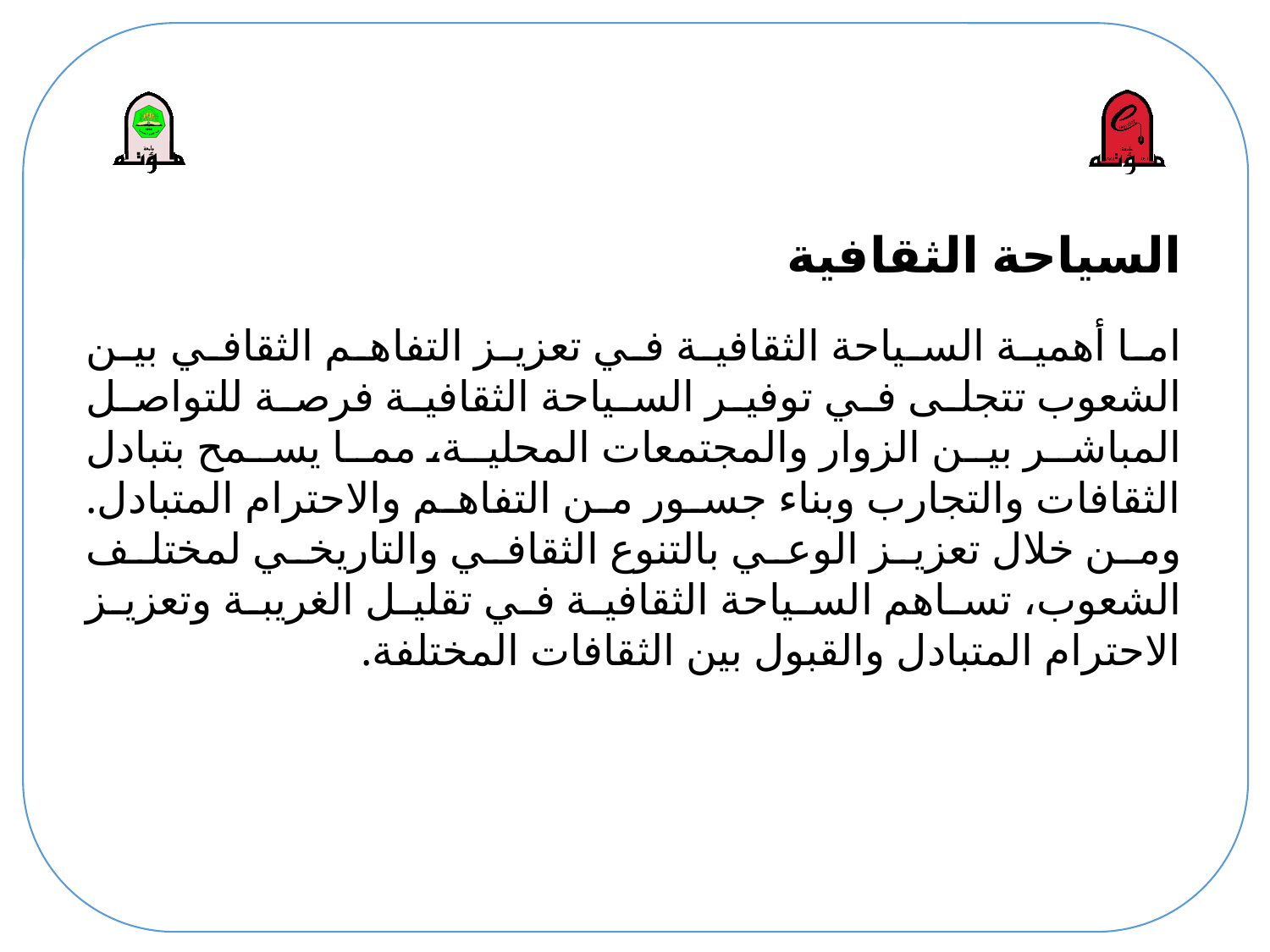

# السياحة الثقافية
اما أهمية السياحة الثقافية في تعزيز التفاهم الثقافي بين الشعوب تتجلى في ​توفير السياحة الثقافية فرصة للتواصل المباشر بين الزوار والمجتمعات المحلية، مما يسمح بتبادل الثقافات والتجارب وبناء جسور من التفاهم والاحترام المتبادل. ومن خلال تعزيز الوعي بالتنوع الثقافي والتاريخي لمختلف الشعوب، تساهم السياحة الثقافية في تقليل الغريبة وتعزيز الاحترام المتبادل والقبول بين الثقافات المختلفة.